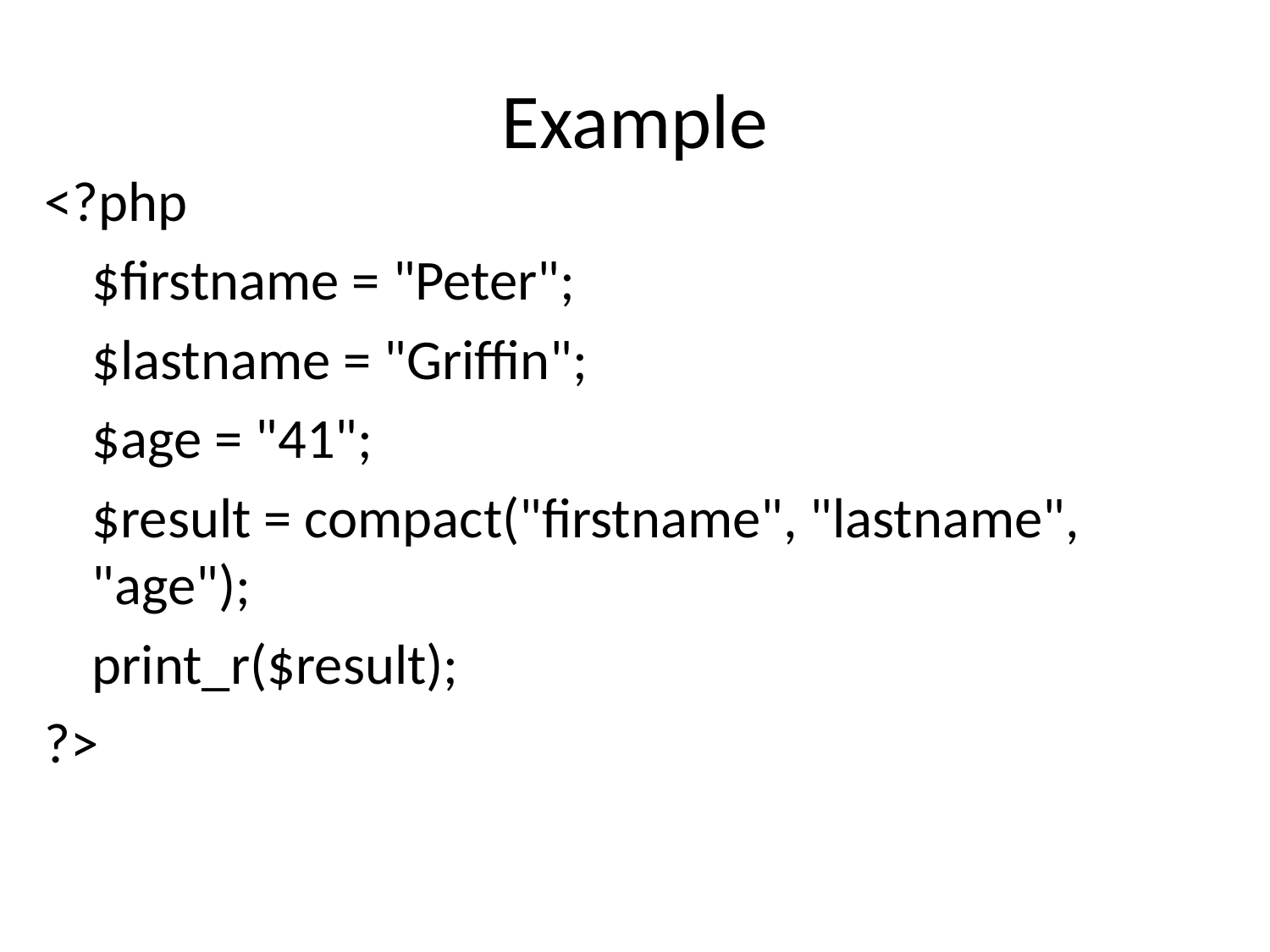

# Example
<?php
	$firstname = "Peter";
	$lastname = "Griffin";
	$age = "41";
	$result = compact("firstname", "lastname", "age");
	print_r($result);
?>